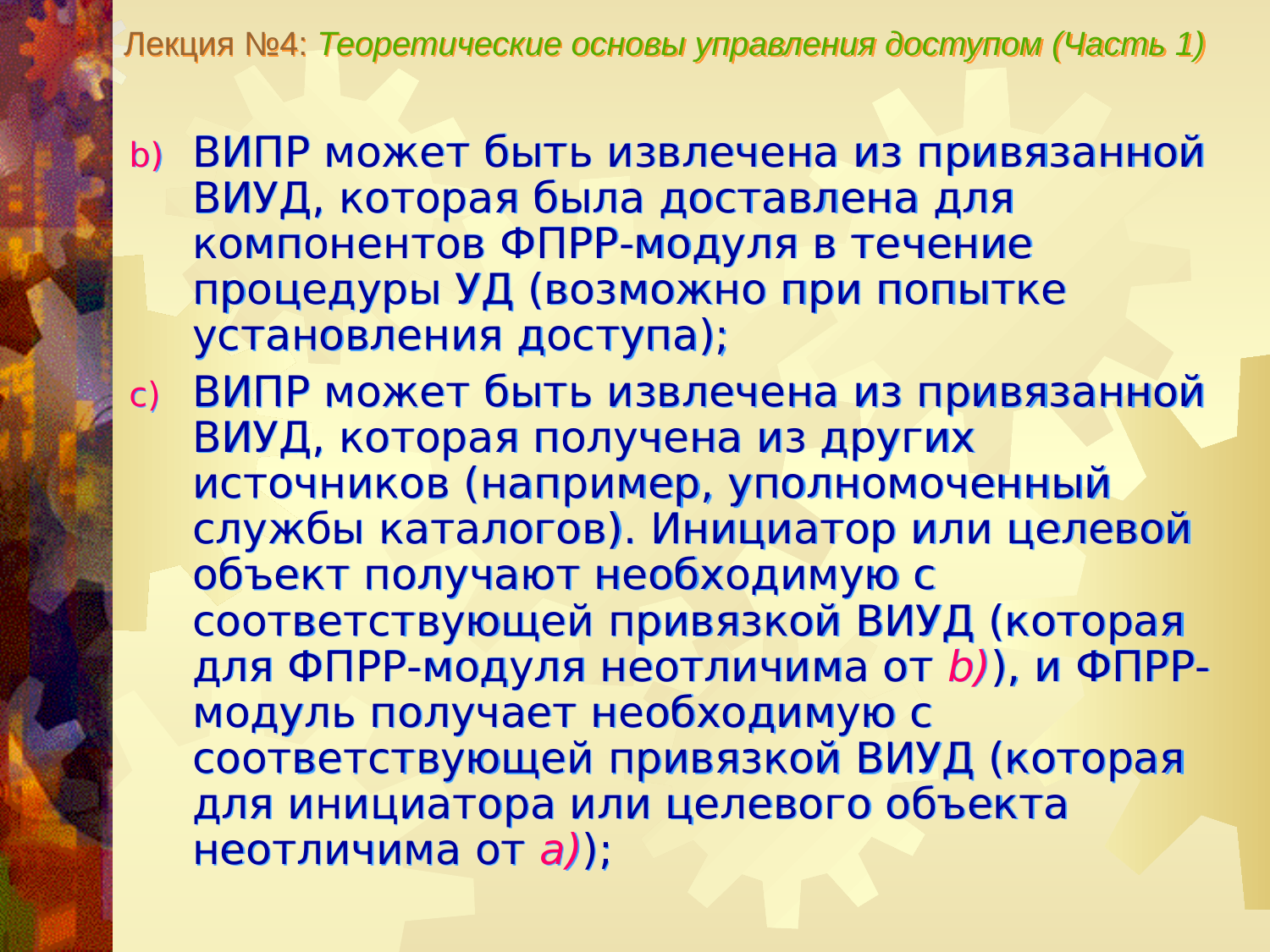

Лекция №4: Теоретические основы управления доступом (Часть 1)
ВИПР может быть извлечена из привязанной ВИУД, которая была доставлена для компонентов ФПРР-модуля в течение процедуры УД (возможно при попытке установления доступа);
ВИПР может быть извлечена из привязанной ВИУД, которая получена из других источников (например, уполномоченный службы каталогов). Инициатор или целевой объект получают необходимую с соответствующей привязкой ВИУД (которая для ФПРР-модуля неотличима от b)), и ФПРР-модуль получает необходимую с соответствующей привязкой ВИУД (которая для инициатора или целевого объекта неотличима от a));